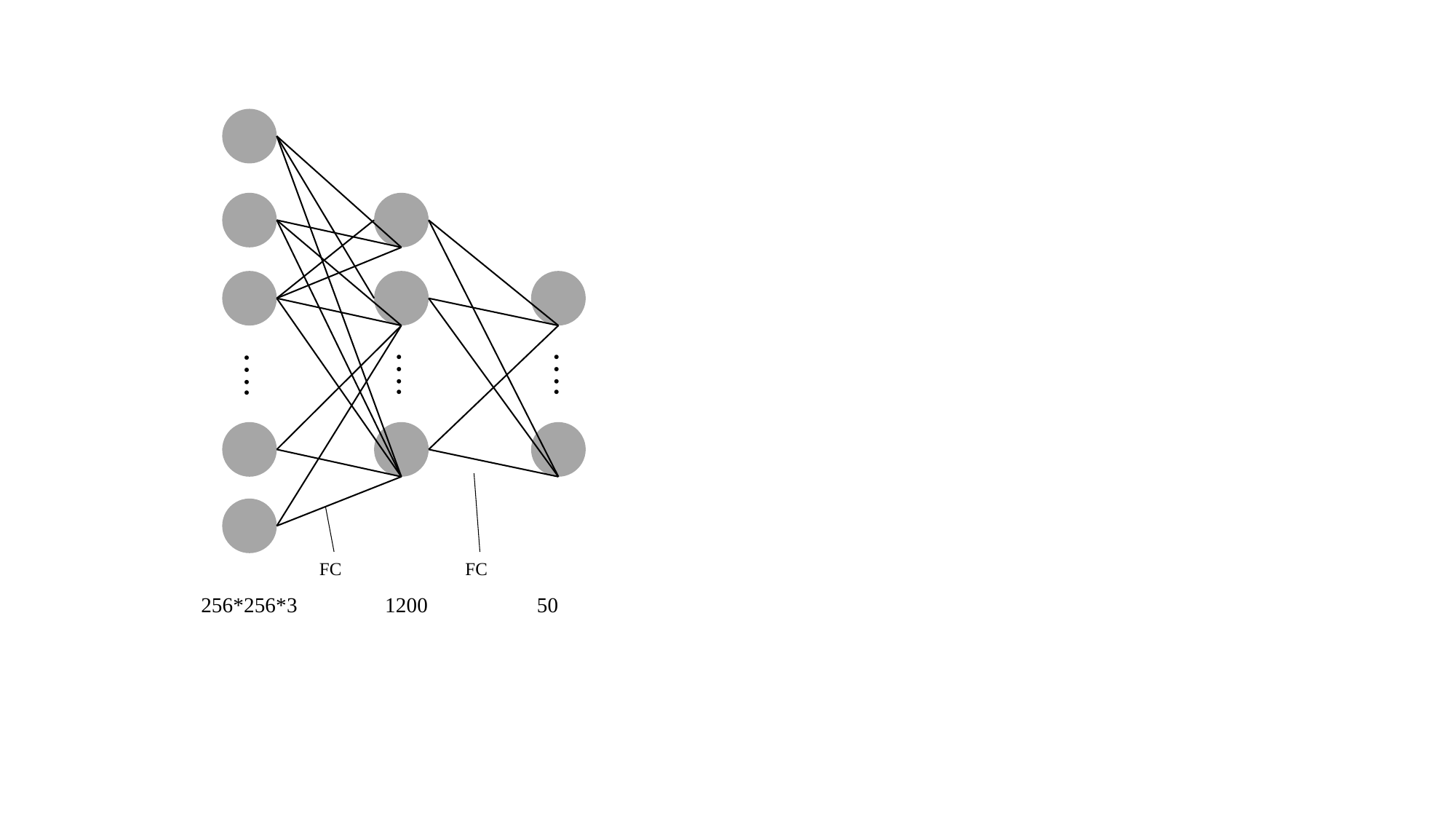

….
….
….

FC
FC
50
1200
256*256*3